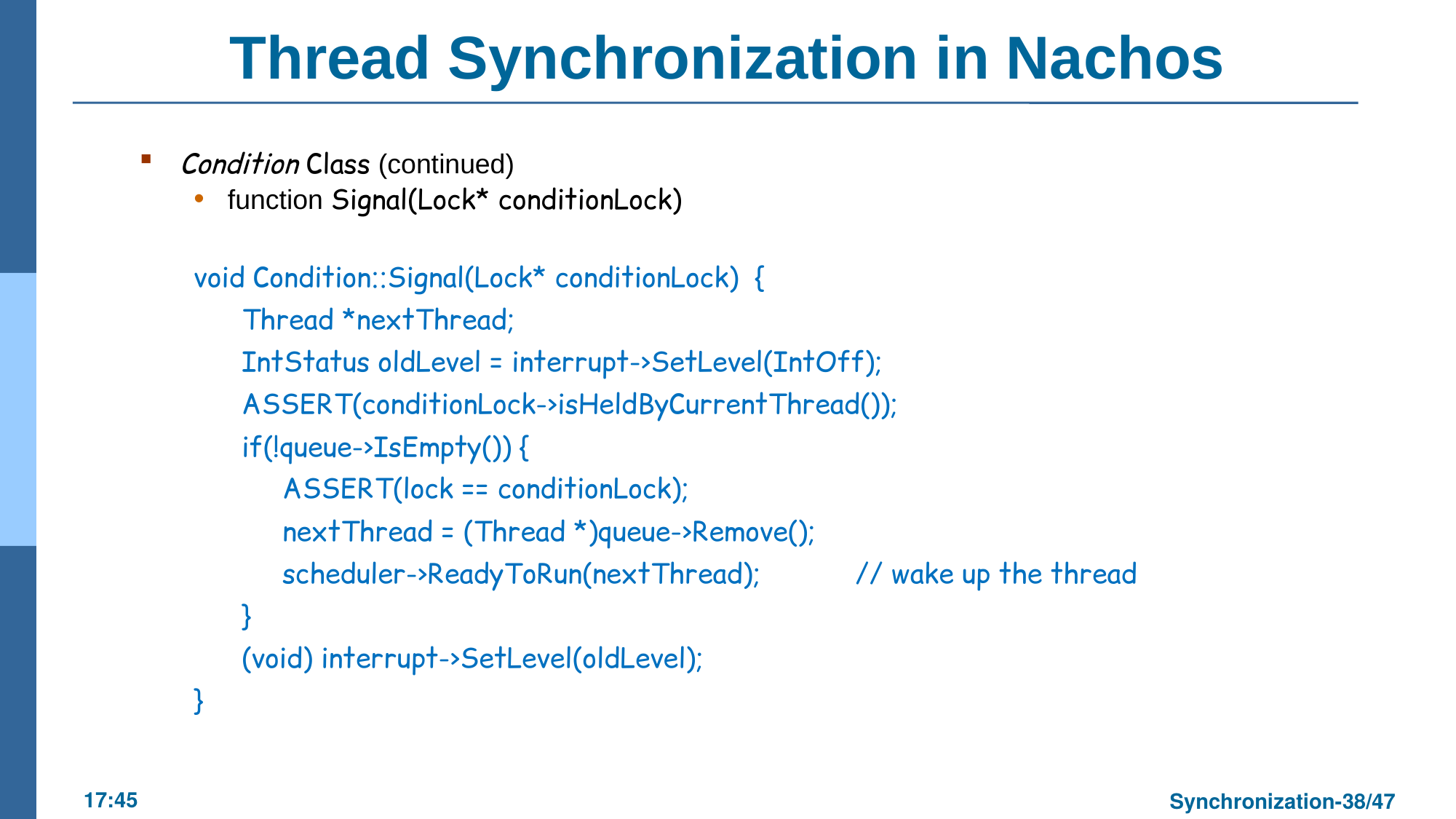

# Thread Synchronization in Nachos
Condition Class (continued)
function Signal(Lock* conditionLock)

void Condition::Signal(Lock* conditionLock)  {
Thread *nextThread;
IntStatus oldLevel = interrupt->SetLevel(IntOff);
ASSERT(conditionLock->isHeldByCurrentThread());
if(!queue->IsEmpty()) {
ASSERT(lock == conditionLock);
nextThread = (Thread *)queue->Remove();
scheduler->ReadyToRun(nextThread); 	// wake up the thread
}
(void) interrupt->SetLevel(oldLevel);
}